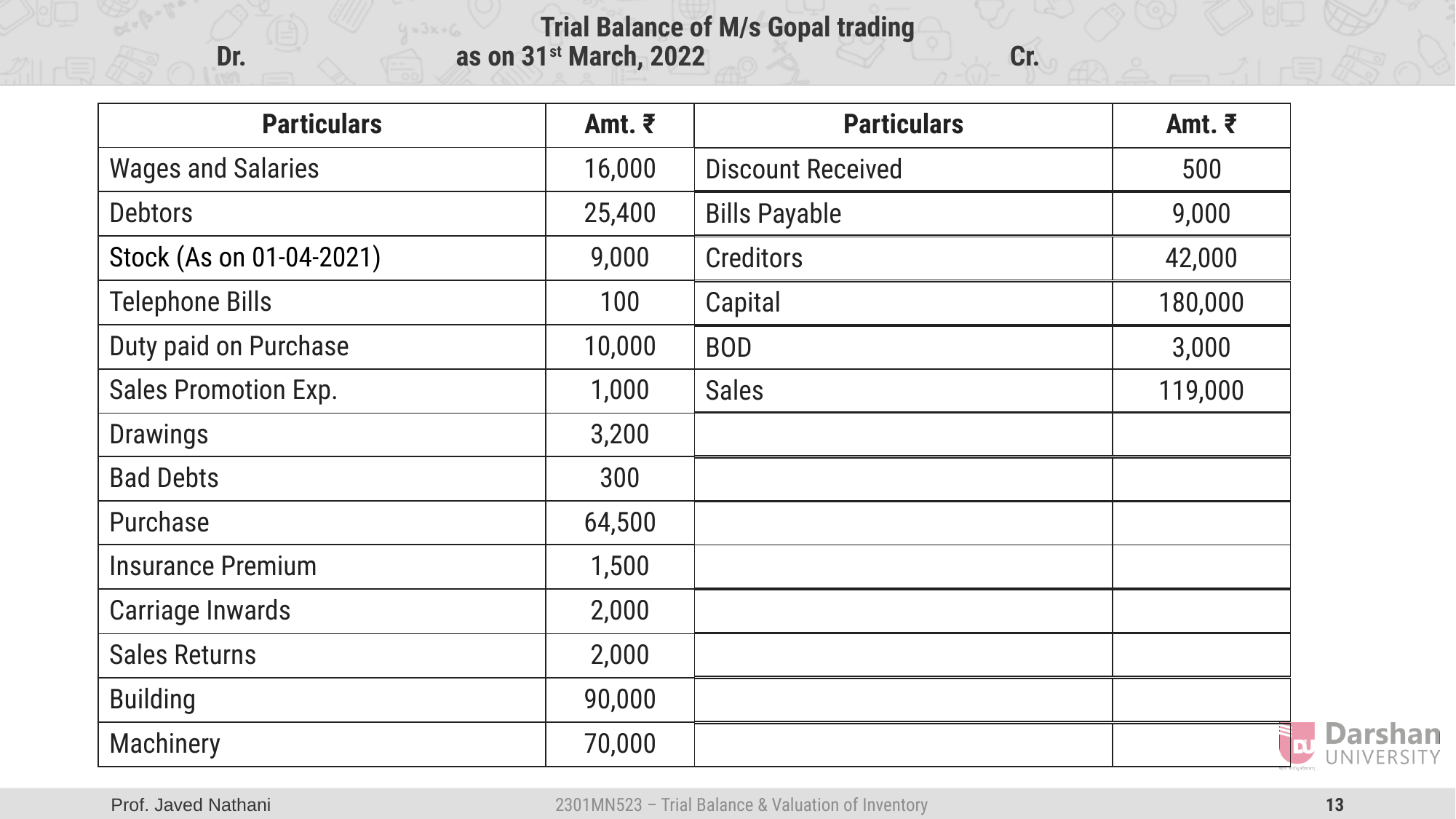

# Trial Balance of M/s Gopal trading Dr.                                 as on 31st March, 2022                                                Cr.
| Particulars | Amt. ₹ | Particulars | Amt. ₹ |
| --- | --- | --- | --- |
| Wages and Salaries | 16,000 |
| --- | --- |
| Discount Received | 500 |
| --- | --- |
| Debtors | 25,400 |
| --- | --- |
| Bills Payable | 9,000 |
| --- | --- |
| Stock (As on 01-04-2021) | 9,000 |
| --- | --- |
| Creditors | 42,000 |
| --- | --- |
| Telephone Bills | 100 |
| --- | --- |
| Capital | 180,000 |
| --- | --- |
| Duty paid on Purchase | 10,000 |
| --- | --- |
| BOD | 3,000 |
| --- | --- |
| Sales Promotion Exp. | 1,000 |
| --- | --- |
| Sales | 119,000 |
| --- | --- |
|  |  |
| --- | --- |
| Drawings | 3,200 |
| --- | --- |
| Bad Debts | 300 |
| --- | --- |
|  |  |
| --- | --- |
| Purchase | 64,500 |
| --- | --- |
|  |  |
| --- | --- |
| Insurance Premium | 1,500 |
| --- | --- |
|  |  |
| --- | --- |
| Carriage Inwards | 2,000 |
| --- | --- |
|  |  |
| --- | --- |
|  |  |
| --- | --- |
| Sales Returns | 2,000 |
| --- | --- |
| Building | 90,000 |
| --- | --- |
|  |  |
| --- | --- |
| Machinery | 70,000 |
| --- | --- |
|  |  |
| --- | --- |